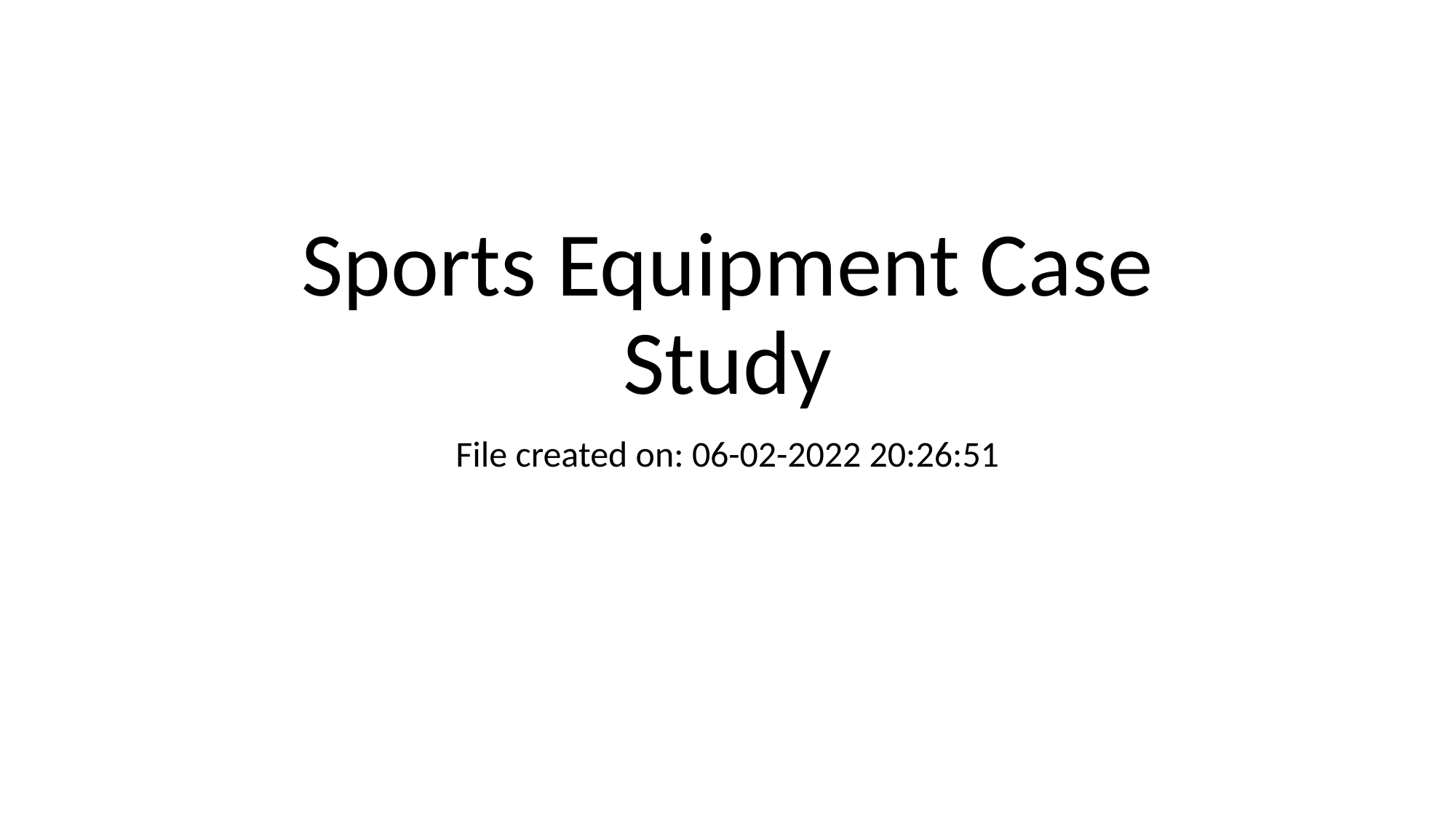

# Sports Equipment Case Study
File created on: 06-02-2022 20:26:51